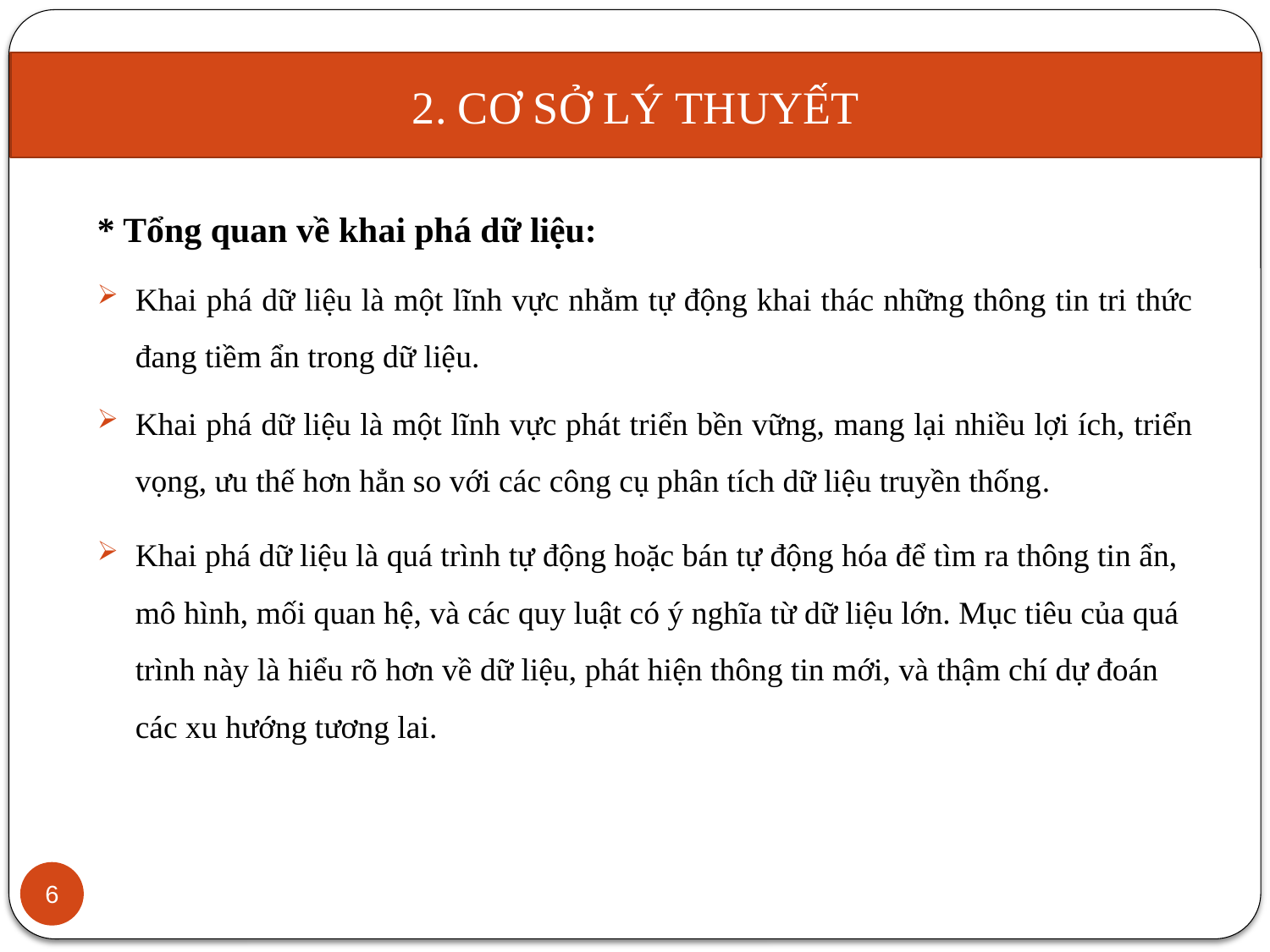

2. CƠ SỞ LÝ THUYẾT
* Tổng quan về khai phá dữ liệu:
Khai phá dữ liệu là một lĩnh vực nhằm tự động khai thác những thông tin tri thức đang tiềm ẩn trong dữ liệu.
Khai phá dữ liệu là một lĩnh vực phát triển bền vững, mang lại nhiều lợi ích, triển vọng, ưu thế hơn hẳn so với các công cụ phân tích dữ liệu truyền thống.
Khai phá dữ liệu là quá trình tự động hoặc bán tự động hóa để tìm ra thông tin ẩn, mô hình, mối quan hệ, và các quy luật có ý nghĩa từ dữ liệu lớn. Mục tiêu của quá trình này là hiểu rõ hơn về dữ liệu, phát hiện thông tin mới, và thậm chí dự đoán các xu hướng tương lai.

6